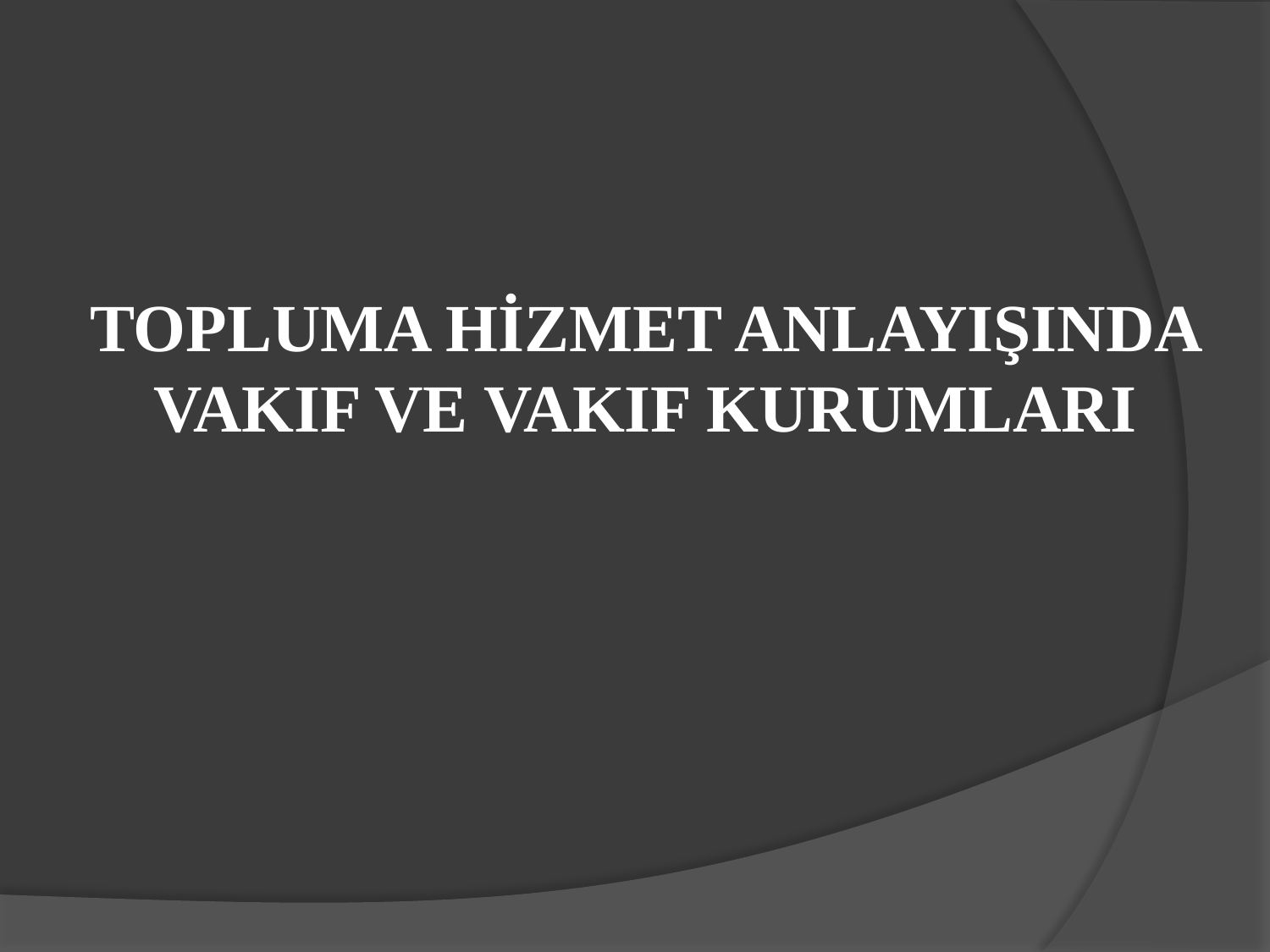

# TOPLUMA HİZMET ANLAYIŞINDA VAKIF VE VAKIF KURUMLARI